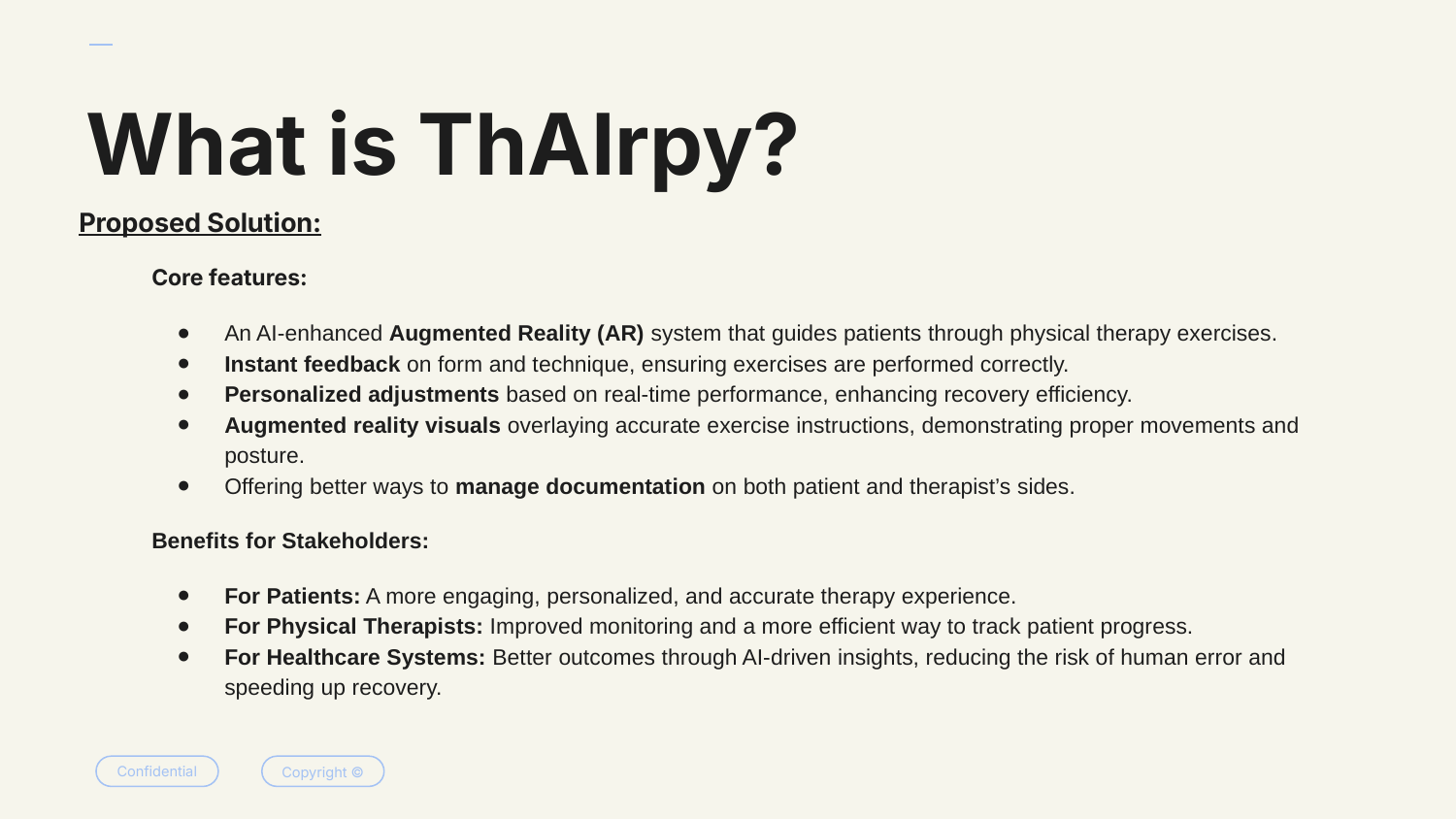

# What is ThAIrpy?
Proposed Solution:

Core features:
An AI-enhanced Augmented Reality (AR) system that guides patients through physical therapy exercises.
Instant feedback on form and technique, ensuring exercises are performed correctly.
Personalized adjustments based on real-time performance, enhancing recovery efficiency.
Augmented reality visuals overlaying accurate exercise instructions, demonstrating proper movements and posture.
Offering better ways to manage documentation on both patient and therapist’s sides.
Benefits for Stakeholders:
For Patients: A more engaging, personalized, and accurate therapy experience.
For Physical Therapists: Improved monitoring and a more efficient way to track patient progress.
For Healthcare Systems: Better outcomes through AI-driven insights, reducing the risk of human error and speeding up recovery.